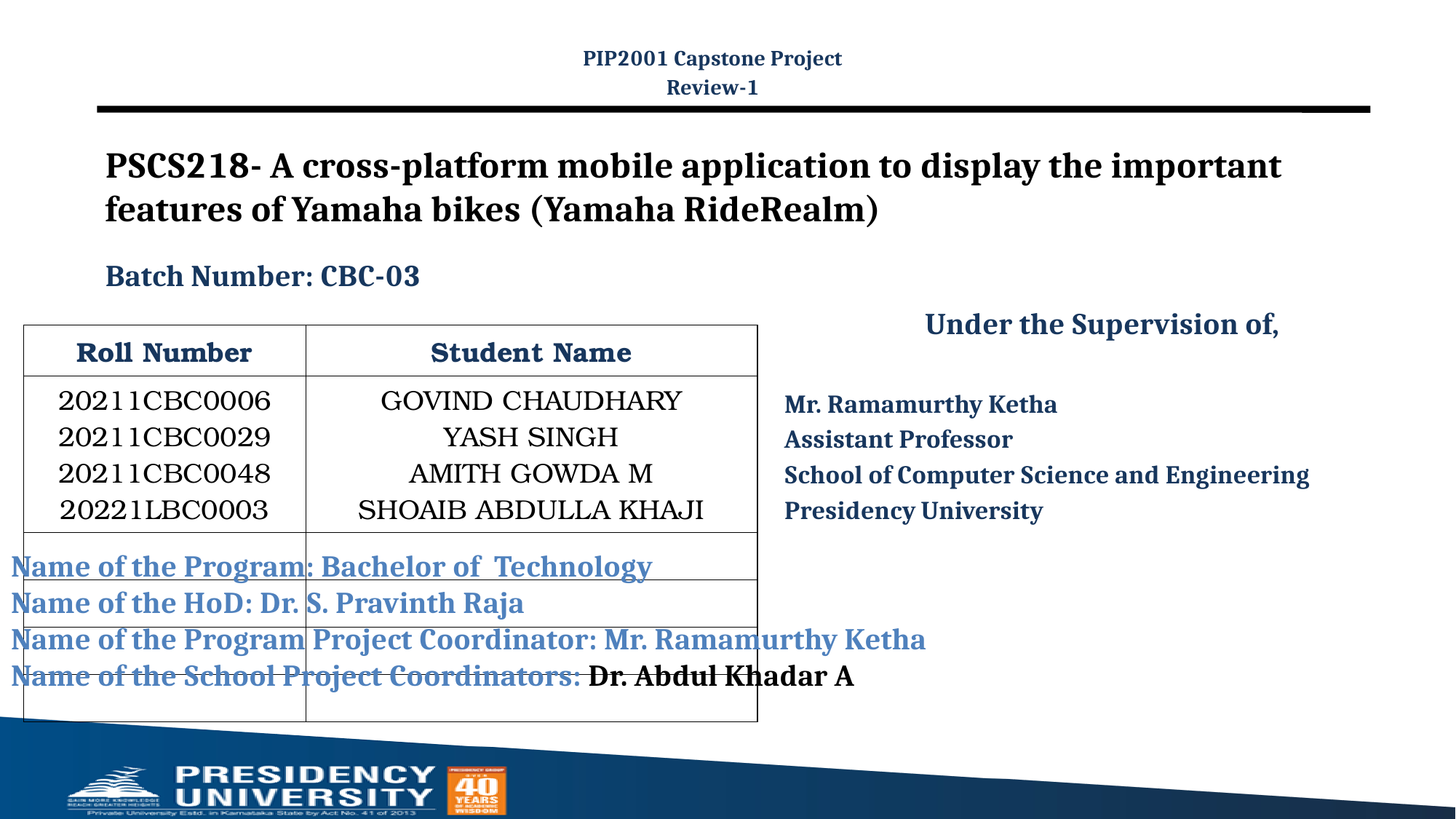

PIP2001 Capstone Project
Review-1
# PSCS218- A cross-platform mobile application to display the important features of Yamaha bikes (Yamaha RideRealm)
Batch Number: CBC-03

Under the Supervision of,

Mr. Ramamurthy Ketha
Assistant Professor
School of Computer Science and Engineering
Presidency University

| Roll Number | Student Name |
| --- | --- |
| 20211CBC0006 20211CBC0029 20211CBC0048 20221LBC0003 | GOVIND CHAUDHARY YASH SINGH AMITH GOWDA M SHOAIB ABDULLA KHAJI |
|  |  |
|  |  |
|  |  |
|  |  |
Name of the Program: Bachelor of  Technology
Name of the HoD: Dr. S. Pravinth Raja
Name of the Program Project Coordinator: Mr. Ramamurthy Ketha
Name of the School Project Coordinators: Dr. Abdul Khadar A